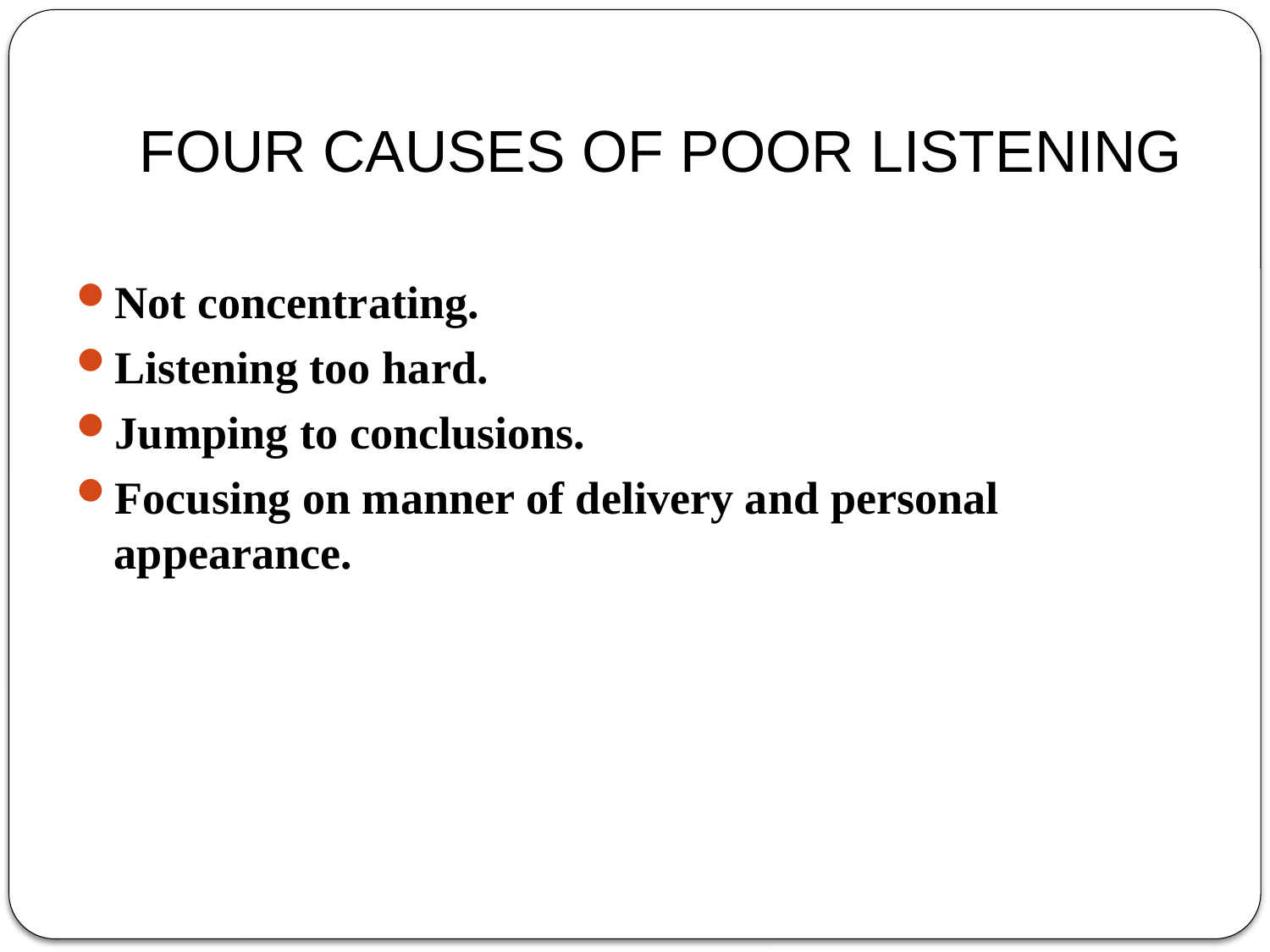

# FOUR CAUSES OF POOR LISTENING

Not concentrating.
Listening too hard.
Jumping to conclusions.
Focusing on manner of delivery and personal appearance.